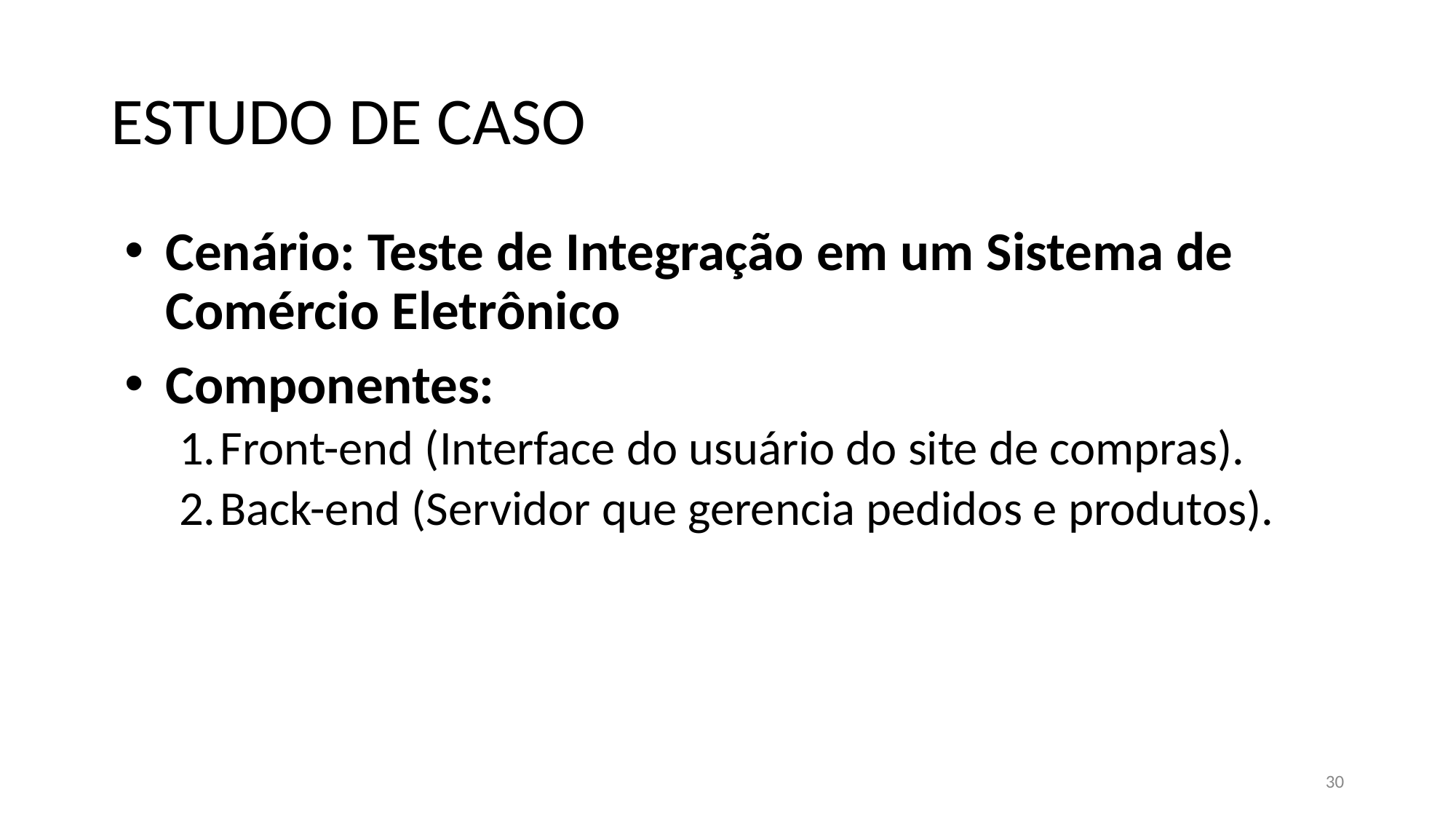

# ESTUDO DE CASO
Cenário: Teste de Integração em um Sistema de Comércio Eletrônico
Componentes:
Front-end (Interface do usuário do site de compras).
Back-end (Servidor que gerencia pedidos e produtos).

30